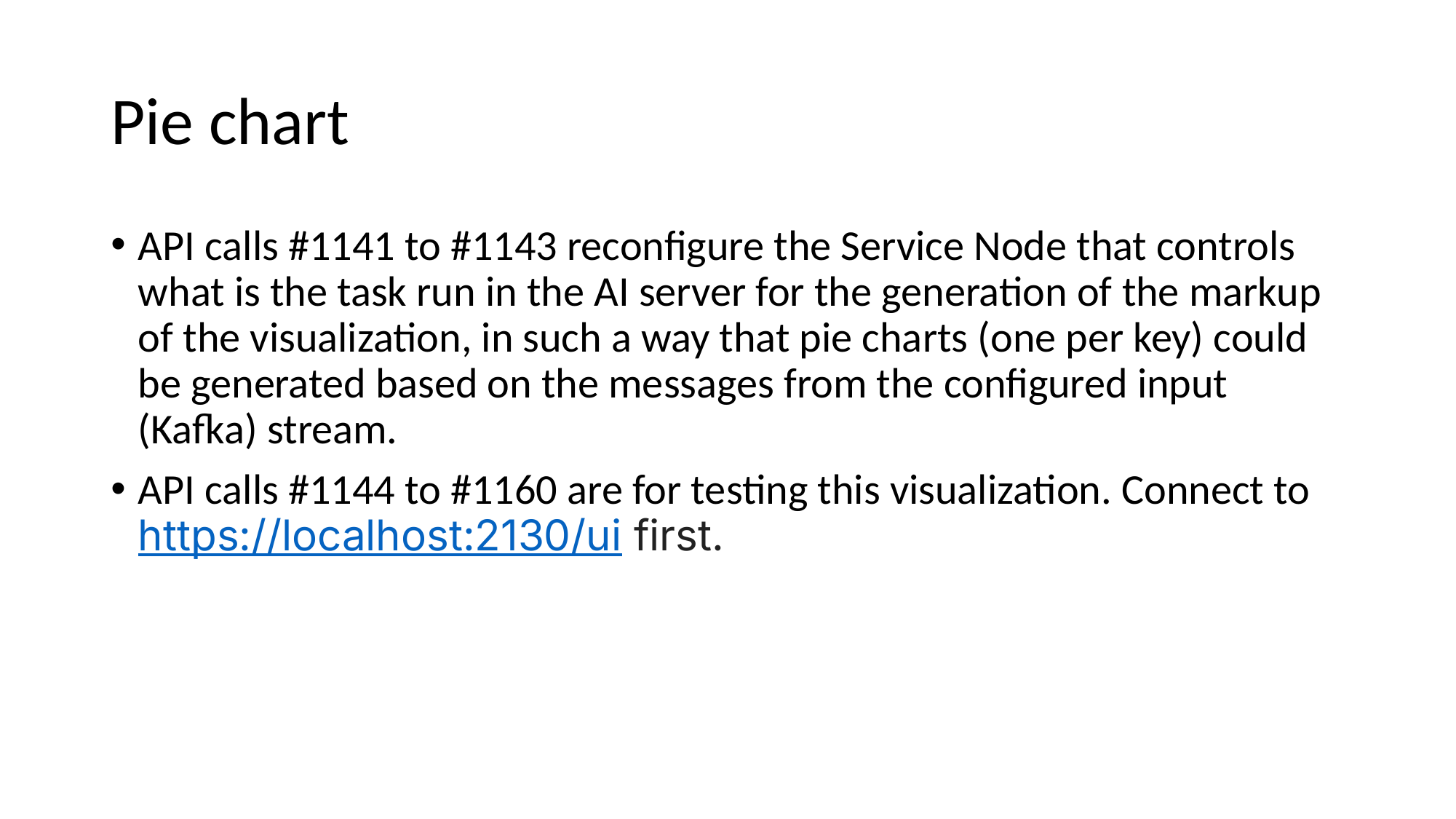

# Pie chart
API calls #1141 to #1143 reconfigure the Service Node that controls what is the task run in the AI server for the generation of the markup of the visualization, in such a way that pie charts (one per key) could be generated based on the messages from the configured input (Kafka) stream.
API calls #1144 to #1160 are for testing this visualization. Connect to https://localhost:2130/ui first.